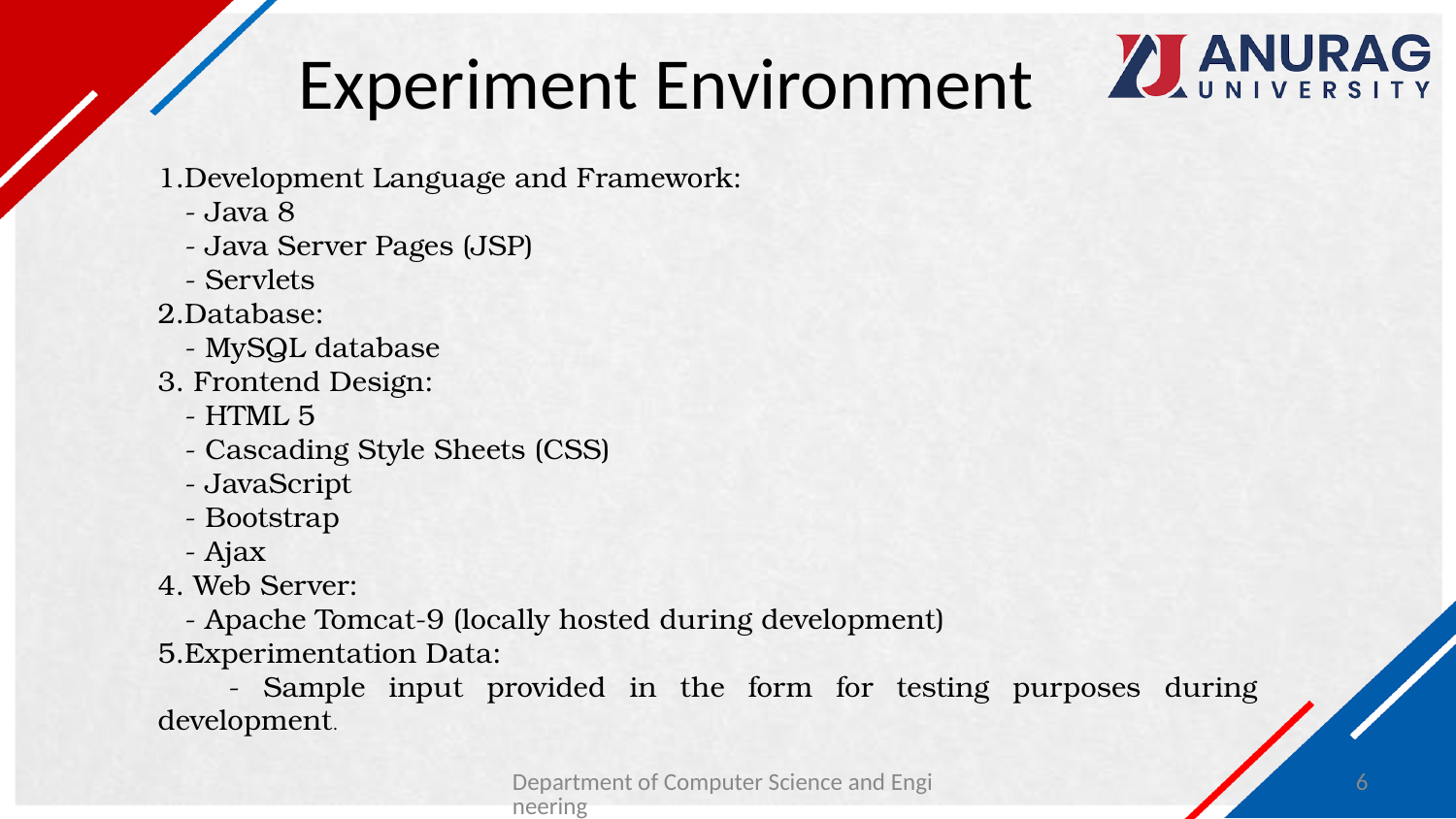

# Experiment Environment
1.Development Language and Framework:
   - Java 8
   - Java Server Pages (JSP)
   - Servlets
2.Database:
   - MySQL database
3. Frontend Design:
   - HTML 5
   - Cascading Style Sheets (CSS)
   - JavaScript
   - Bootstrap
   - Ajax
4. Web Server:
   - Apache Tomcat-9 (locally hosted during development)
5.Experimentation Data:
   - Sample input provided in the form for testing purposes during development.

Department of Computer Science and Engineering
6